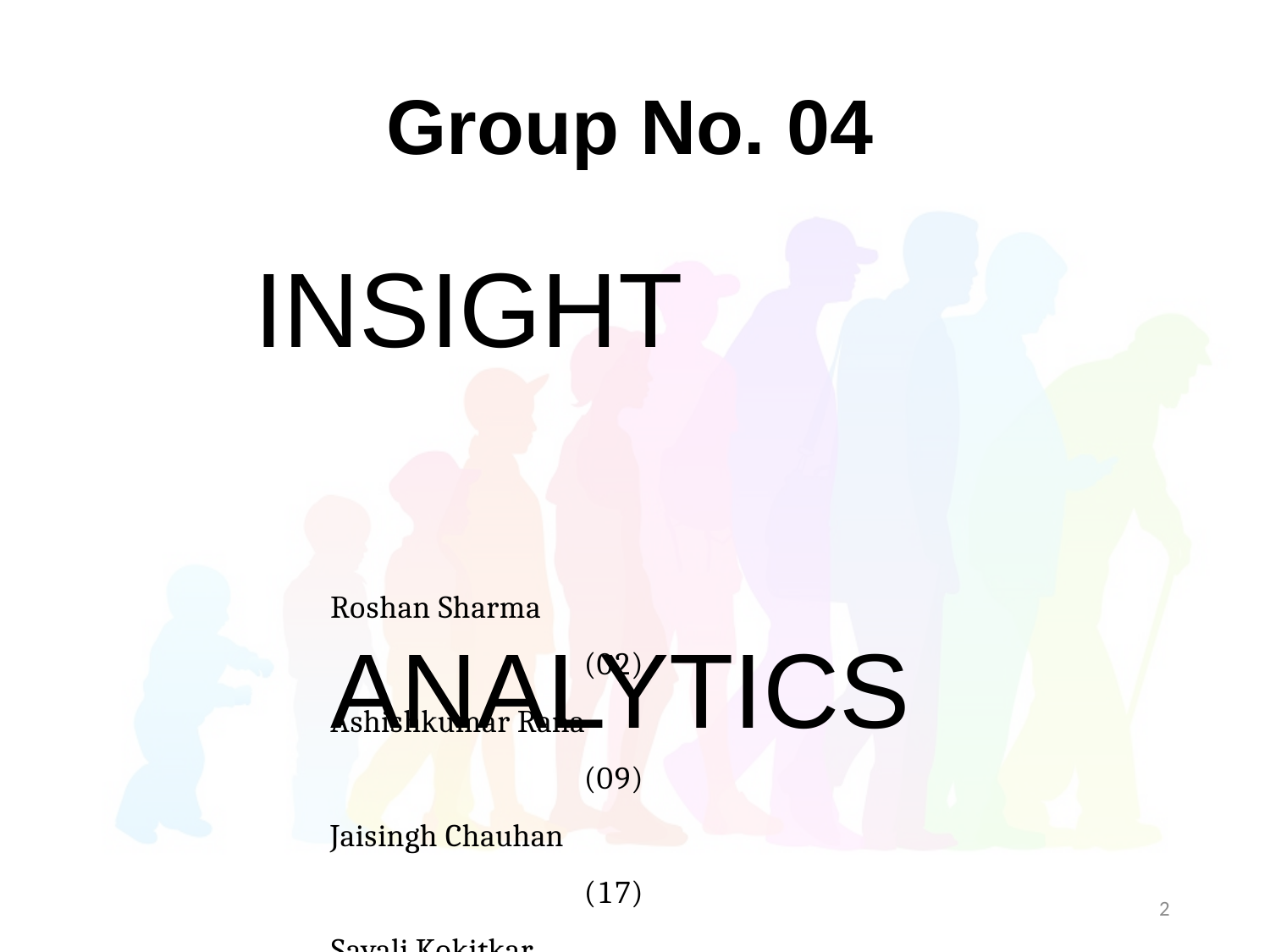

Group No. 04
INSIGHT
			ANALYTICS
Roshan Sharma 					(02)
Ashishkumar Rana 				(09)
Jaisingh Chauhan 					(17)
Sayali Kokitkar 					(20)
Akshada Satpute 					(51)
2